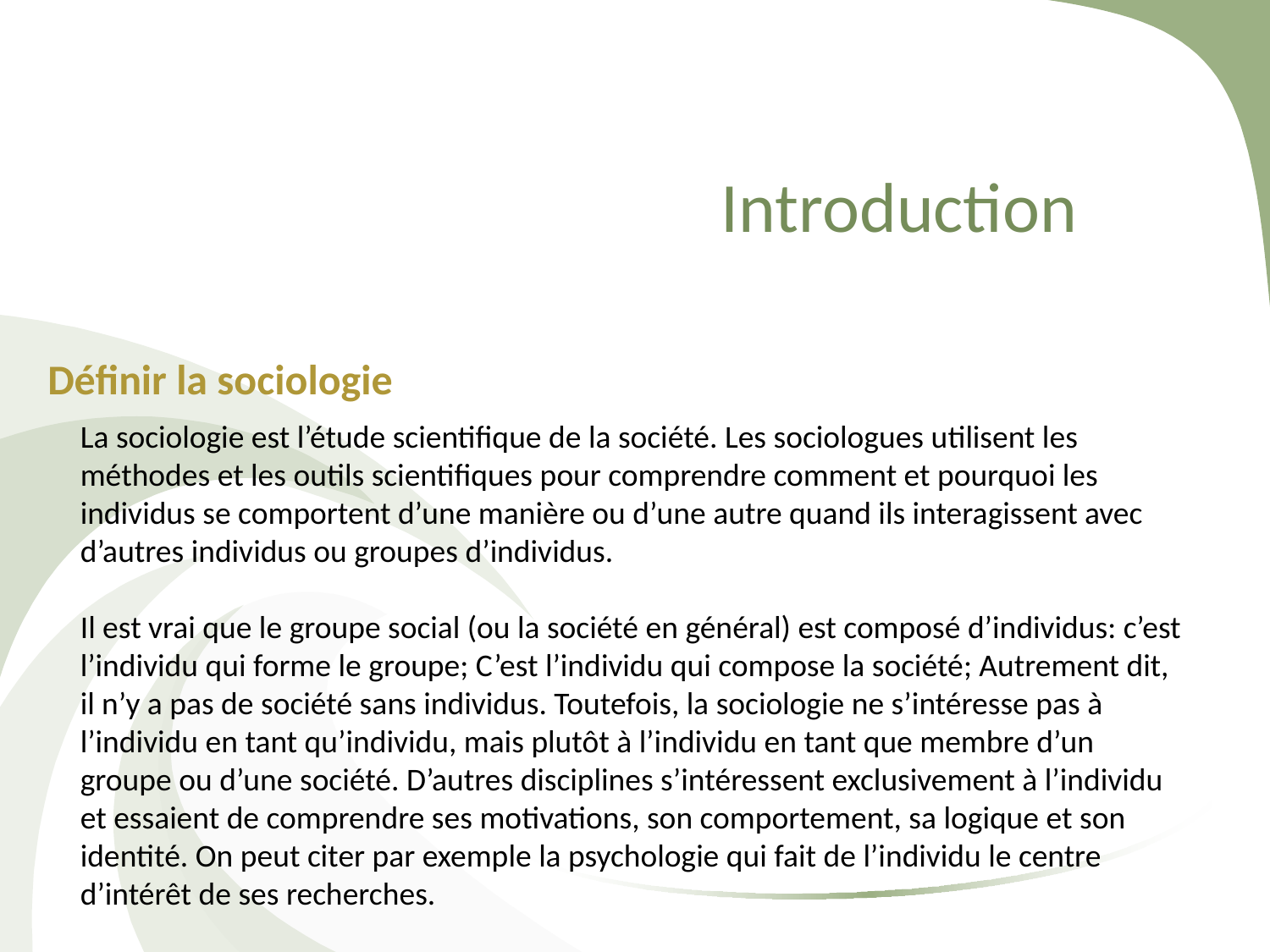

# Introduction
Définir la sociologie
La sociologie est l’étude scientifique de la société. Les sociologues utilisent les méthodes et les outils scientifiques pour comprendre comment et pourquoi les individus se comportent d’une manière ou d’une autre quand ils interagissent avec d’autres individus ou groupes d’individus.

Il est vrai que le groupe social (ou la société en général) est composé d’individus: c’est l’individu qui forme le groupe; C’est l’individu qui compose la société; Autrement dit, il n’y a pas de société sans individus. Toutefois, la sociologie ne s’intéresse pas à l’individu en tant qu’individu, mais plutôt à l’individu en tant que membre d’un groupe ou d’une société. D’autres disciplines s’intéressent exclusivement à l’individu et essaient de comprendre ses motivations, son comportement, sa logique et son identité. On peut citer par exemple la psychologie qui fait de l’individu le centre d’intérêt de ses recherches.